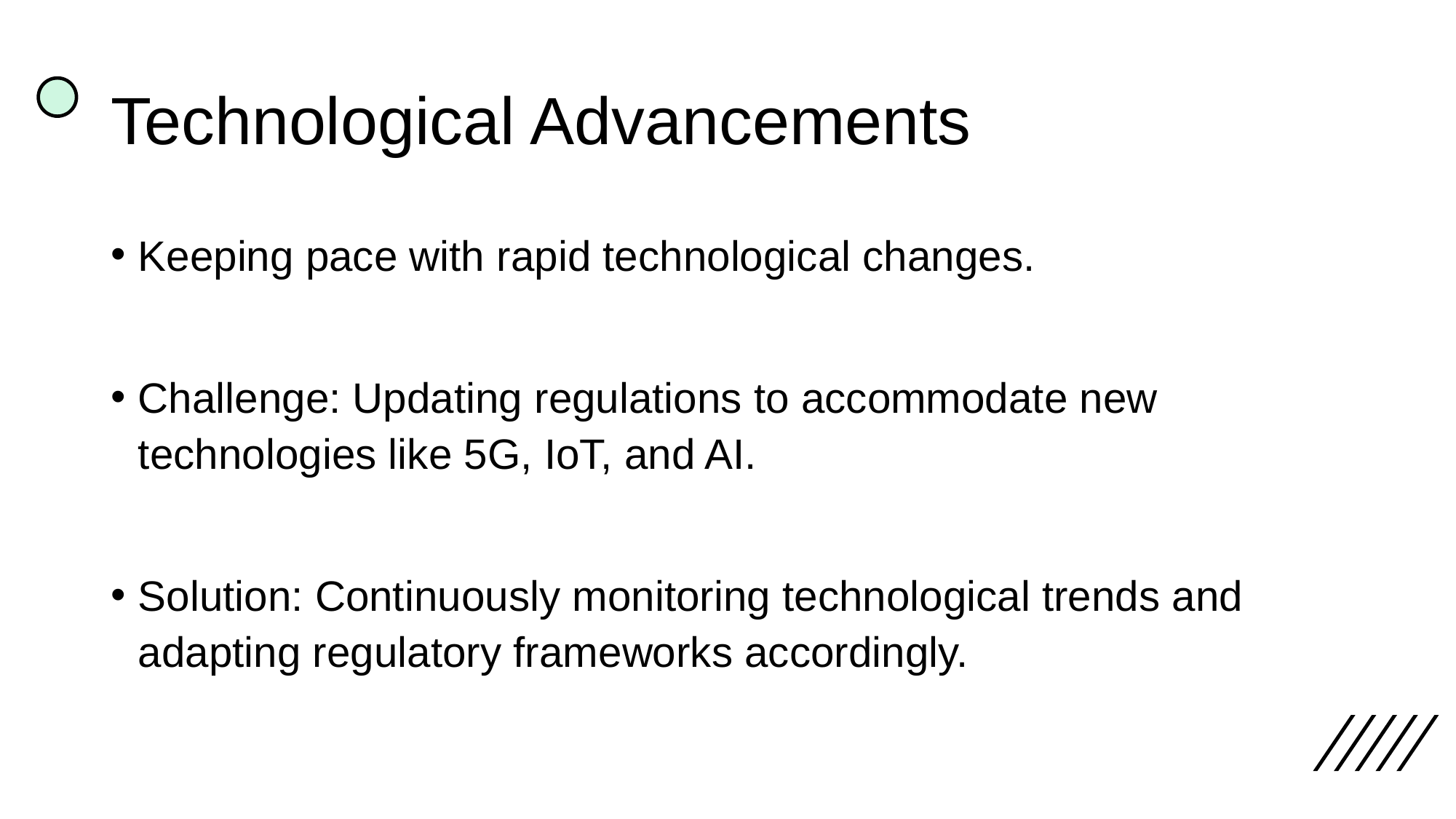

# Technological Advancements
Keeping pace with rapid technological changes.

Challenge: Updating regulations to accommodate new technologies like 5G, IoT, and AI.

Solution: Continuously monitoring technological trends and adapting regulatory frameworks accordingly.